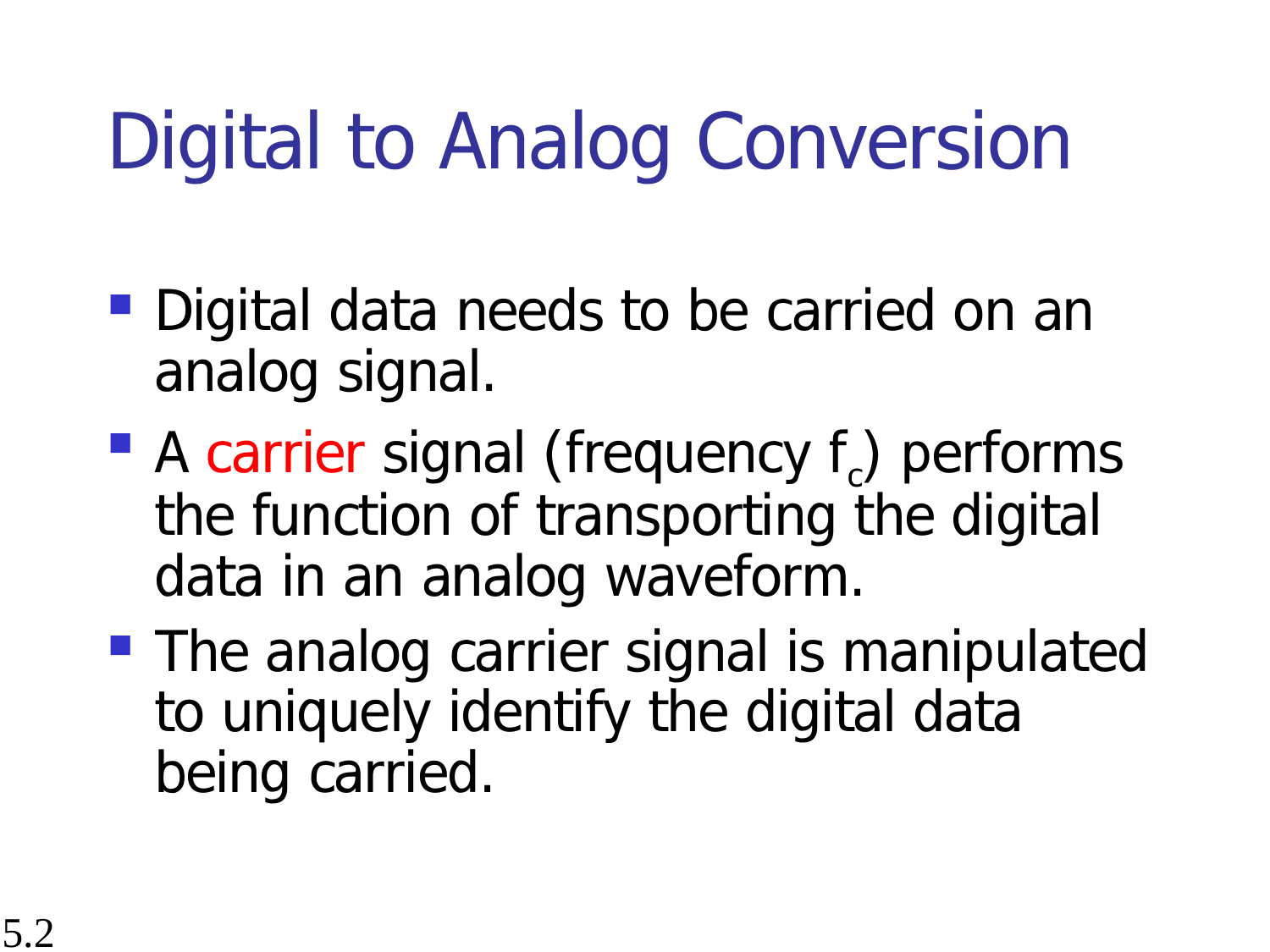

Digital to Analog Conversion
Digital data needs to be carried on an analog signal.
A carrier signal (frequency fc) performs the function of transporting the digital data in an analog waveform.
The analog carrier signal is manipulated to uniquely identify the digital data being carried.
5.2